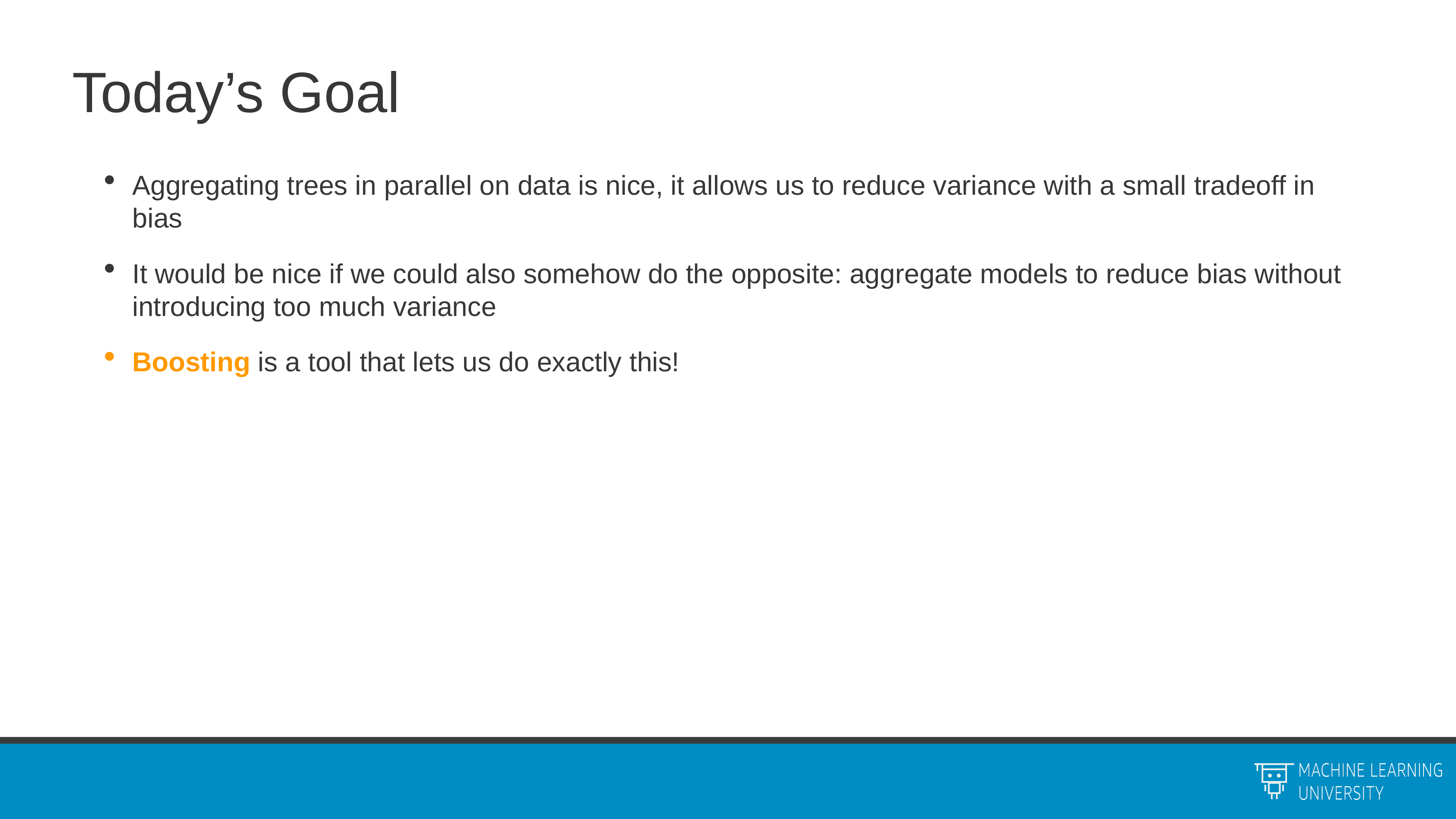

# Today’s Goal
Aggregating trees in parallel on data is nice, it allows us to reduce variance with a small tradeoff in bias
It would be nice if we could also somehow do the opposite: aggregate models to reduce bias without introducing too much variance
Boosting is a tool that lets us do exactly this!